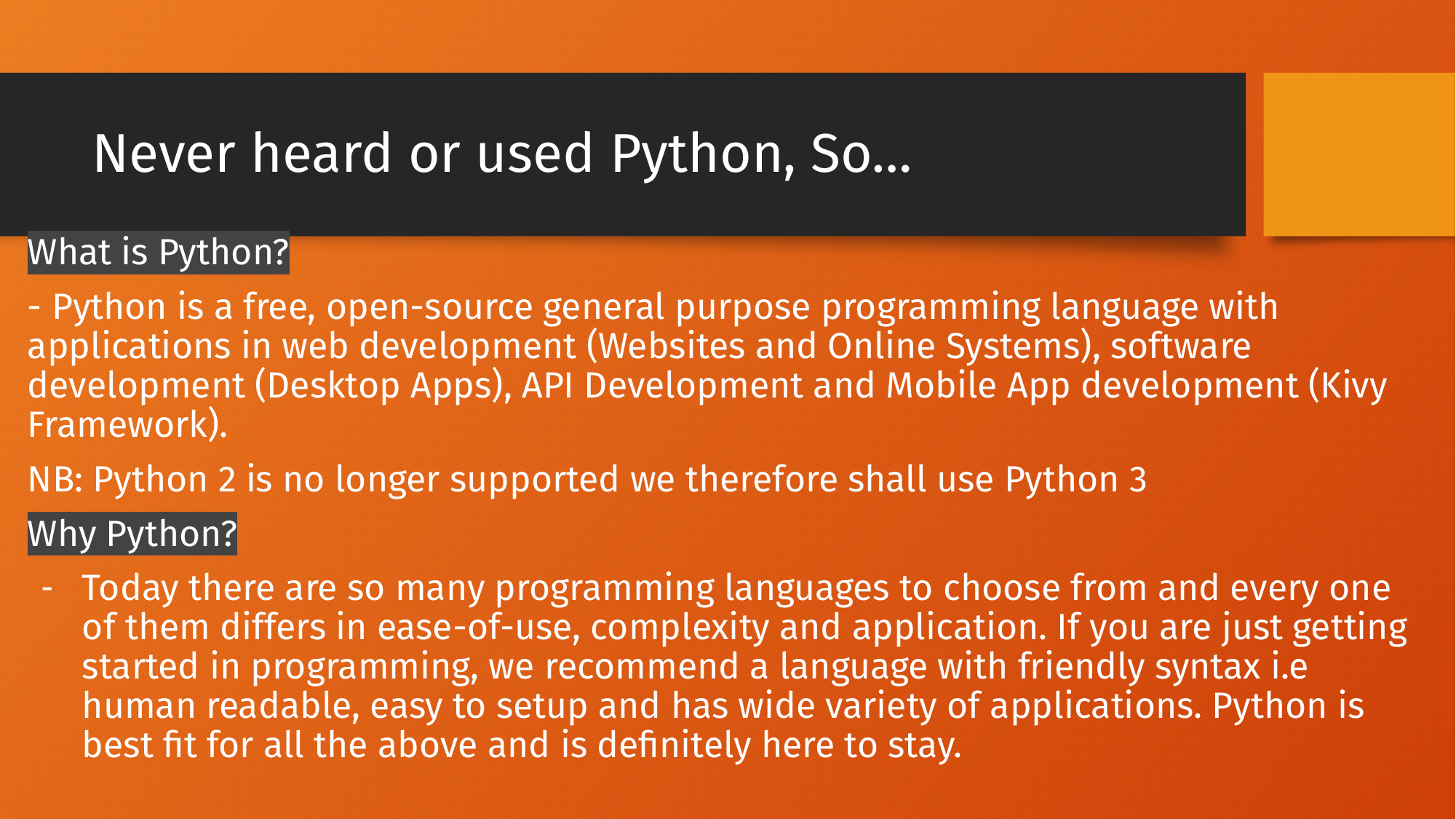

# Never heard or used Python, So…
What is Python?
- Python is a free, open-source general purpose programming language with applications in web development (Websites and Online Systems), software development (Desktop Apps), API Development and Mobile App development (Kivy Framework).
NB: Python 2 is no longer supported we therefore shall use Python 3
Why Python?
Today there are so many programming languages to choose from and every one of them differs in ease-of-use, complexity and application. If you are just getting started in programming, we recommend a language with friendly syntax i.e human readable, easy to setup and has wide variety of applications. Python is best fit for all the above and is definitely here to stay.